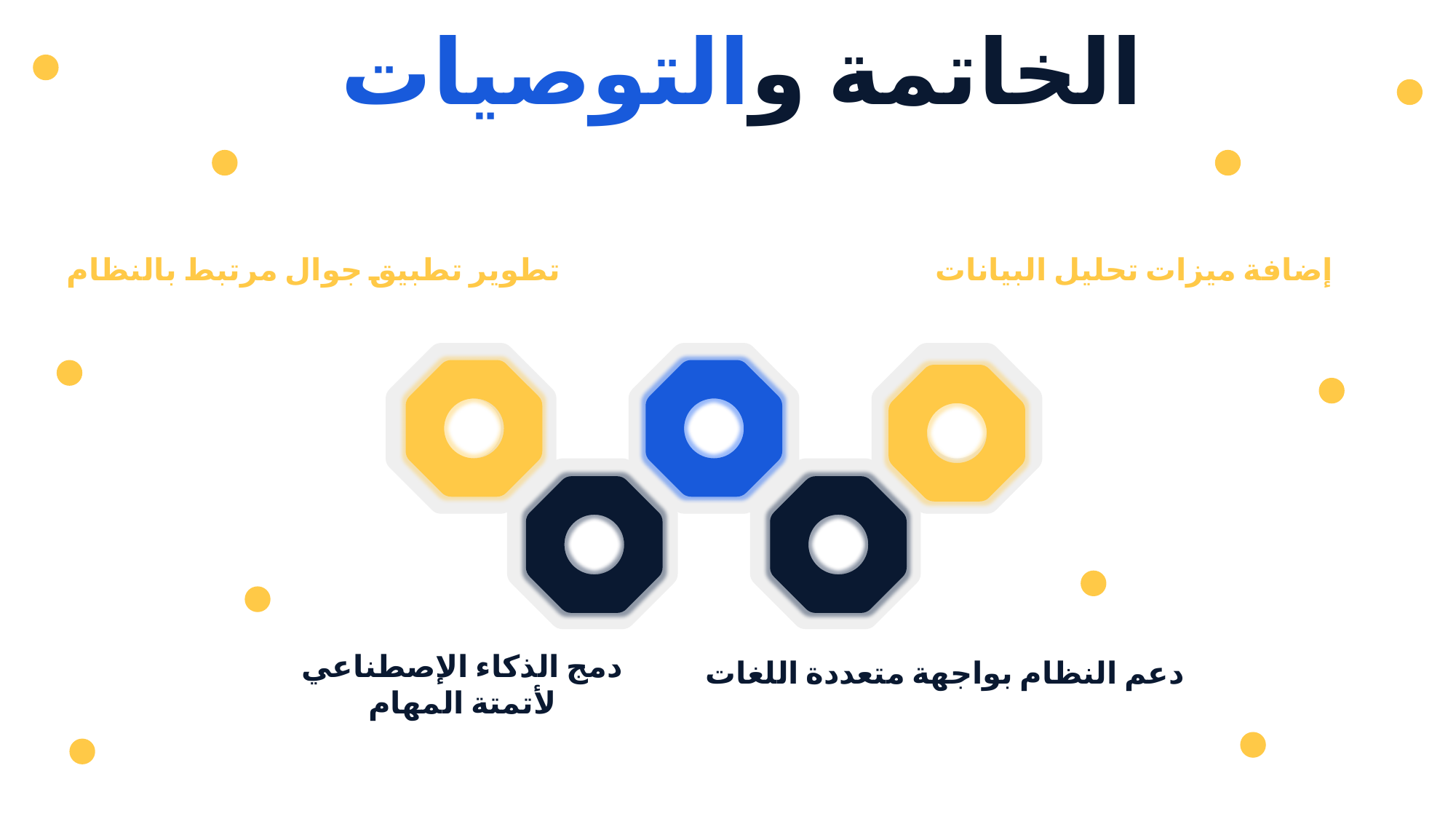

الخاتمة والتوصيات

تطوير تطبيق جوال مرتبط بالنظام

إضافة ميزات تحليل البيانات

دمج الذكاء الإصطناعي لأتمتة المهام

دعم النظام بواجهة متعددة اللغات